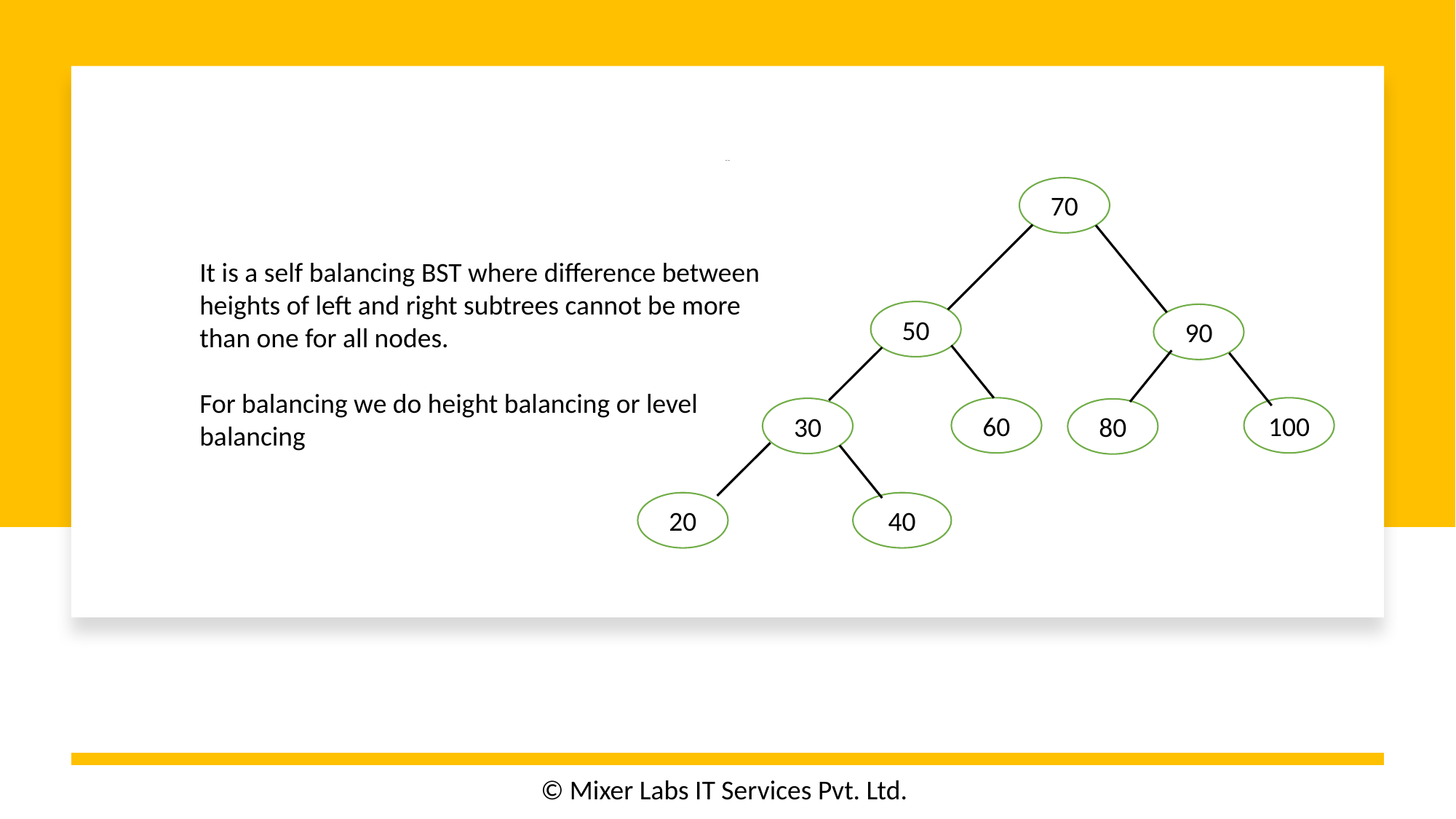

# AVL Tree
70
It is a self balancing BST where difference between heights of left and right subtrees cannot be more than one for all nodes.

For balancing we do height balancing or level balancing

50
90
60
100
30
80
20
40
© Mixer Labs IT Services Pvt. Ltd.